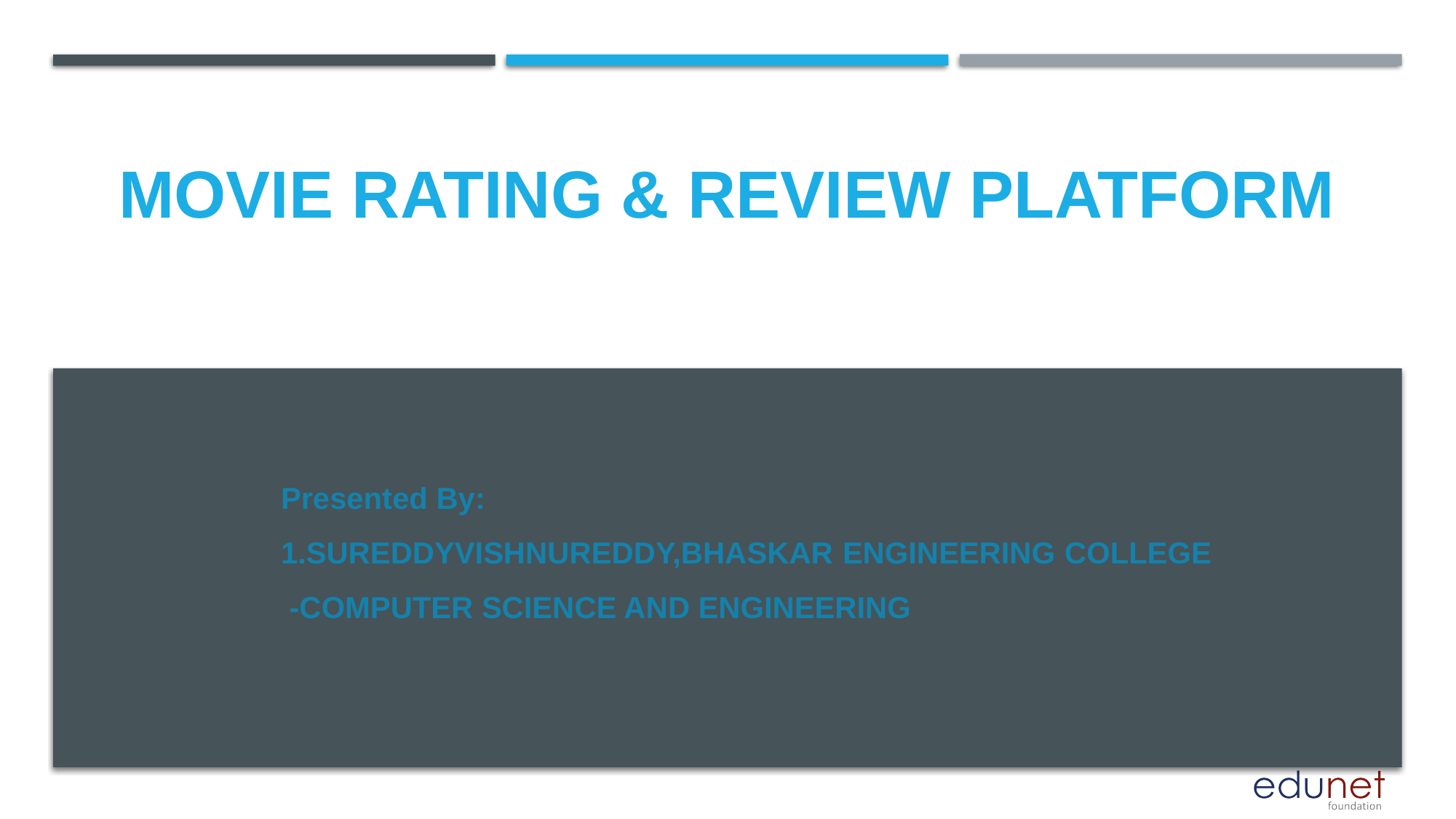

# MOVIE RATING & REVIEW PLATFORM
Presented By:
1.SUREDDYVISHNUREDDY,BHASKAR ENGINEERING COLLEGE  -COMPUTER SCIENCE AND ENGINEERING